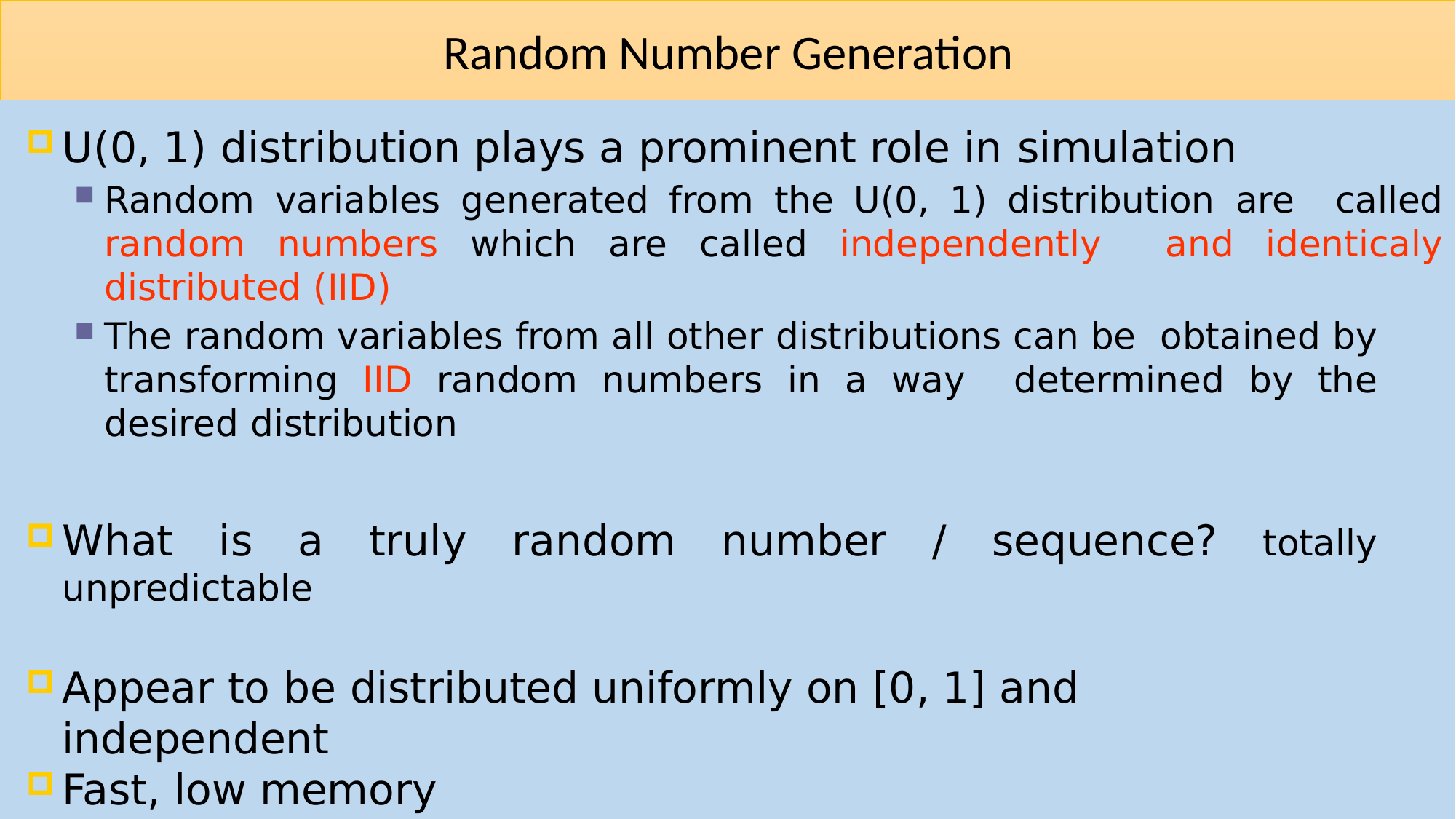

# Random Number Generation
U(0, 1) distribution plays a prominent role in simulation
Random variables generated from the U(0, 1) distribution are  called random numbers which are called independently  and identicaly distributed (IID)
The random variables from all other distributions can be  obtained by transforming IID random numbers in a way  determined by the desired distribution

What is a truly random number / sequence? totally unpredictable

Appear to be distributed uniformly on [0, 1] and independent
Fast, low memory